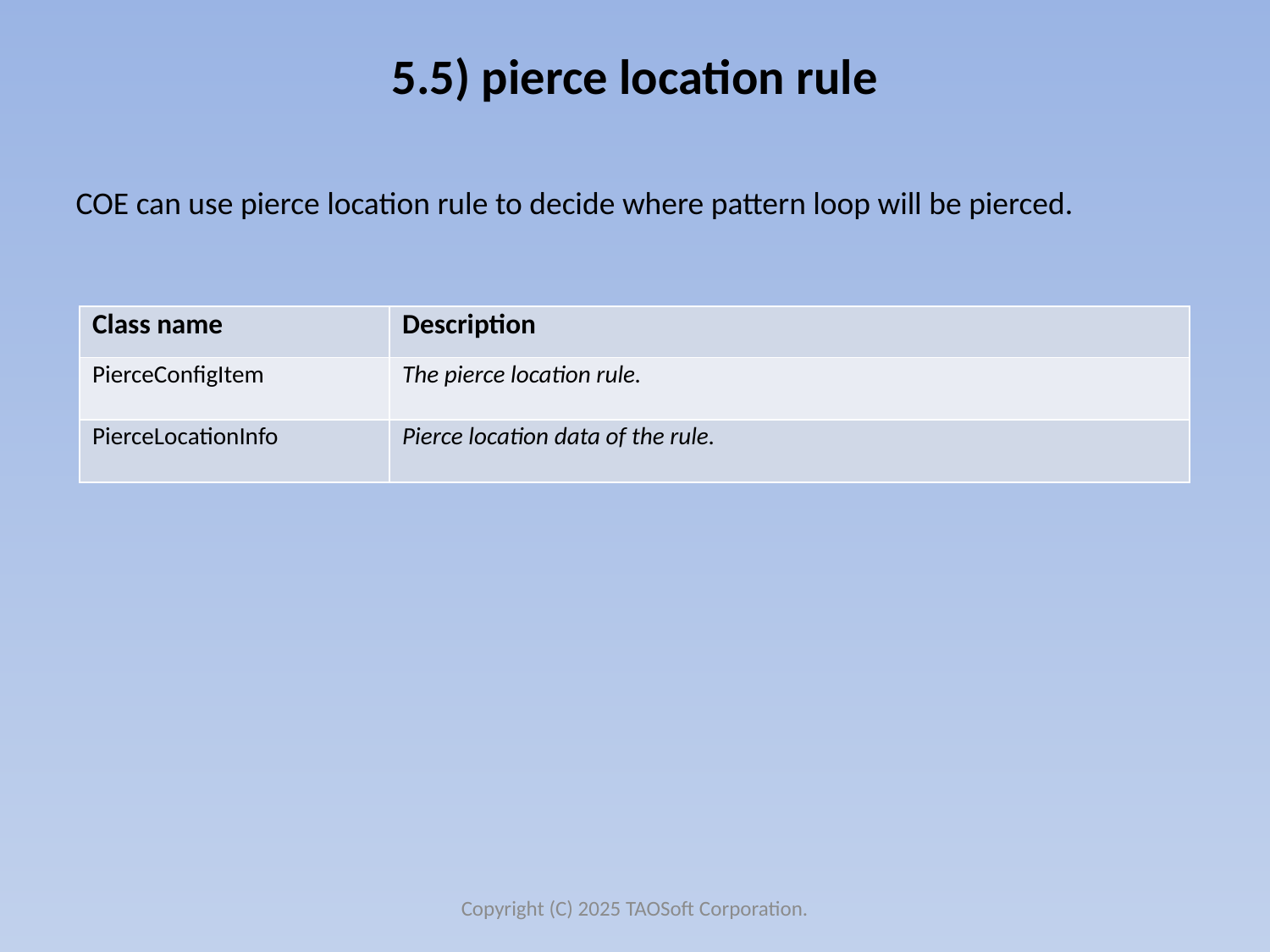

# 5.5) pierce location rule
COE can use pierce location rule to decide where pattern loop will be pierced.

| Class name | Description |
| --- | --- |
| PierceConfigItem | The pierce location rule. |
| PierceLocationInfo | Pierce location data of the rule. |
Copyright (C) 2025 TAOSoft Corporation.
19